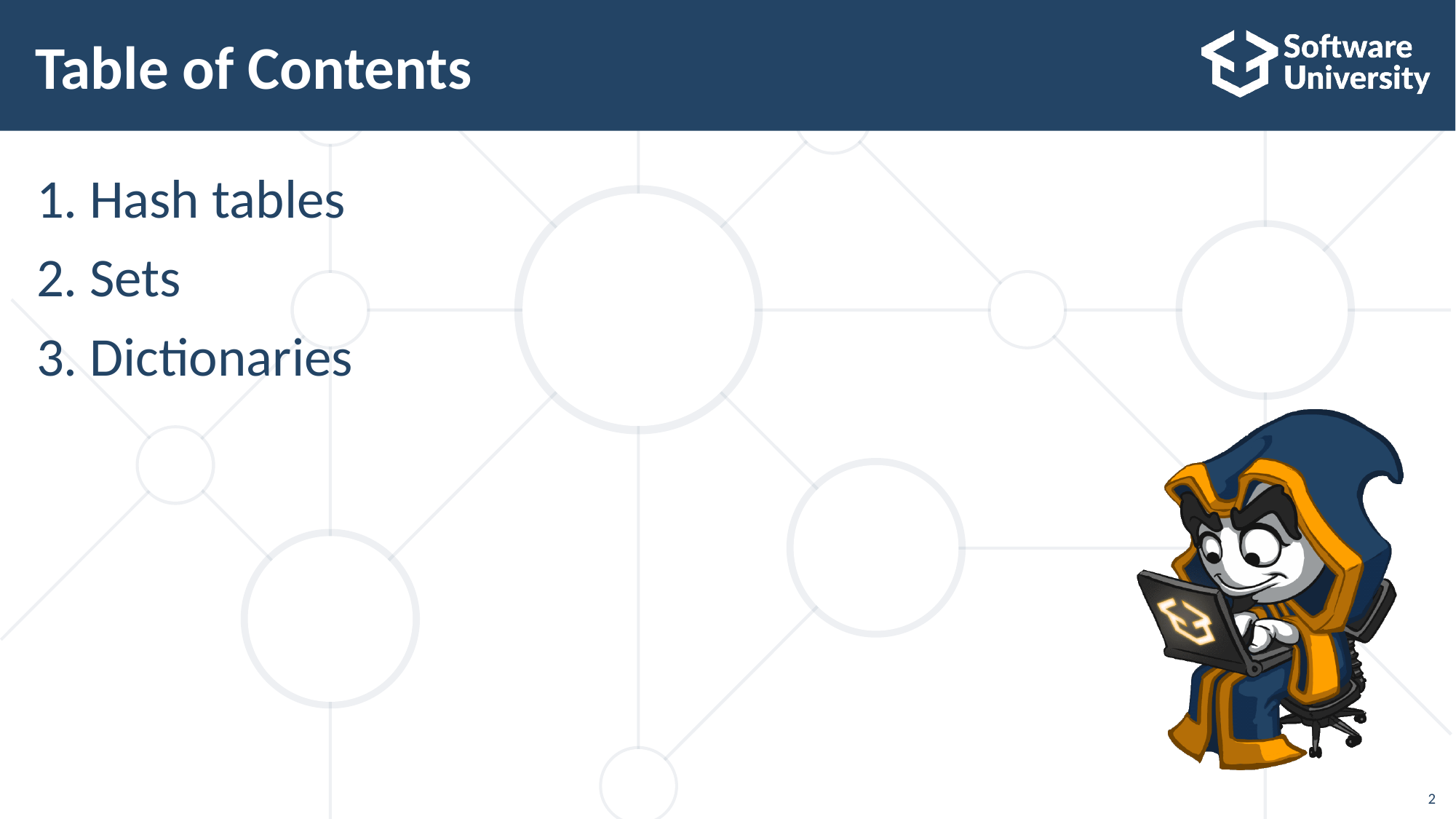

2
# Table of Contents
Hash tables
Sets
Dictionaries